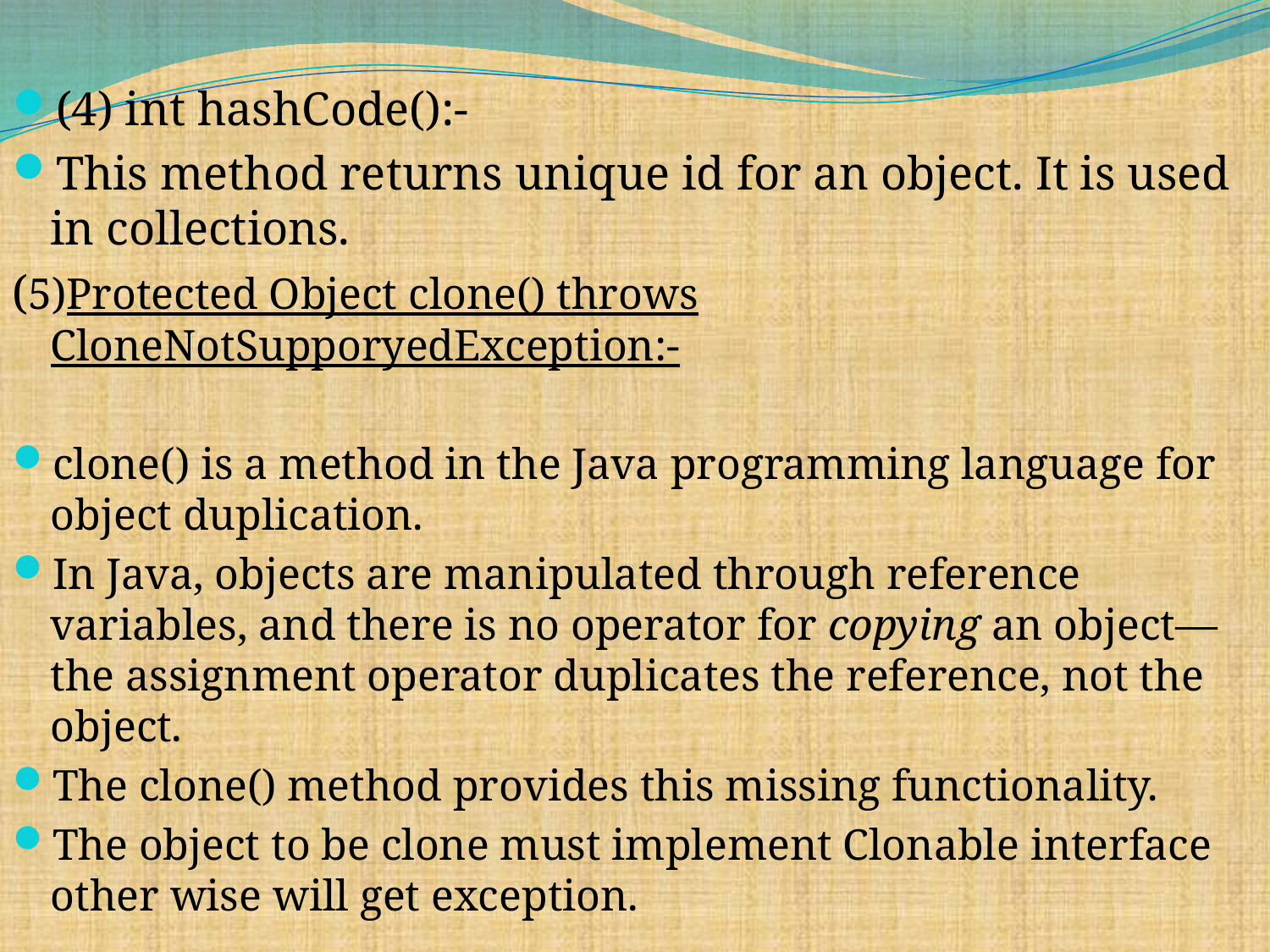

(4) int hashCode():-
This method returns unique id for an object. It is used in collections.
(5)Protected Object clone() throws CloneNotSupporyedException:-

clone() is a method in the Java programming language for object duplication.
In Java, objects are manipulated through reference variables, and there is no operator for copying an object—the assignment operator duplicates the reference, not the object.
The clone() method provides this missing functionality.
The object to be clone must implement Clonable interface other wise will get exception.